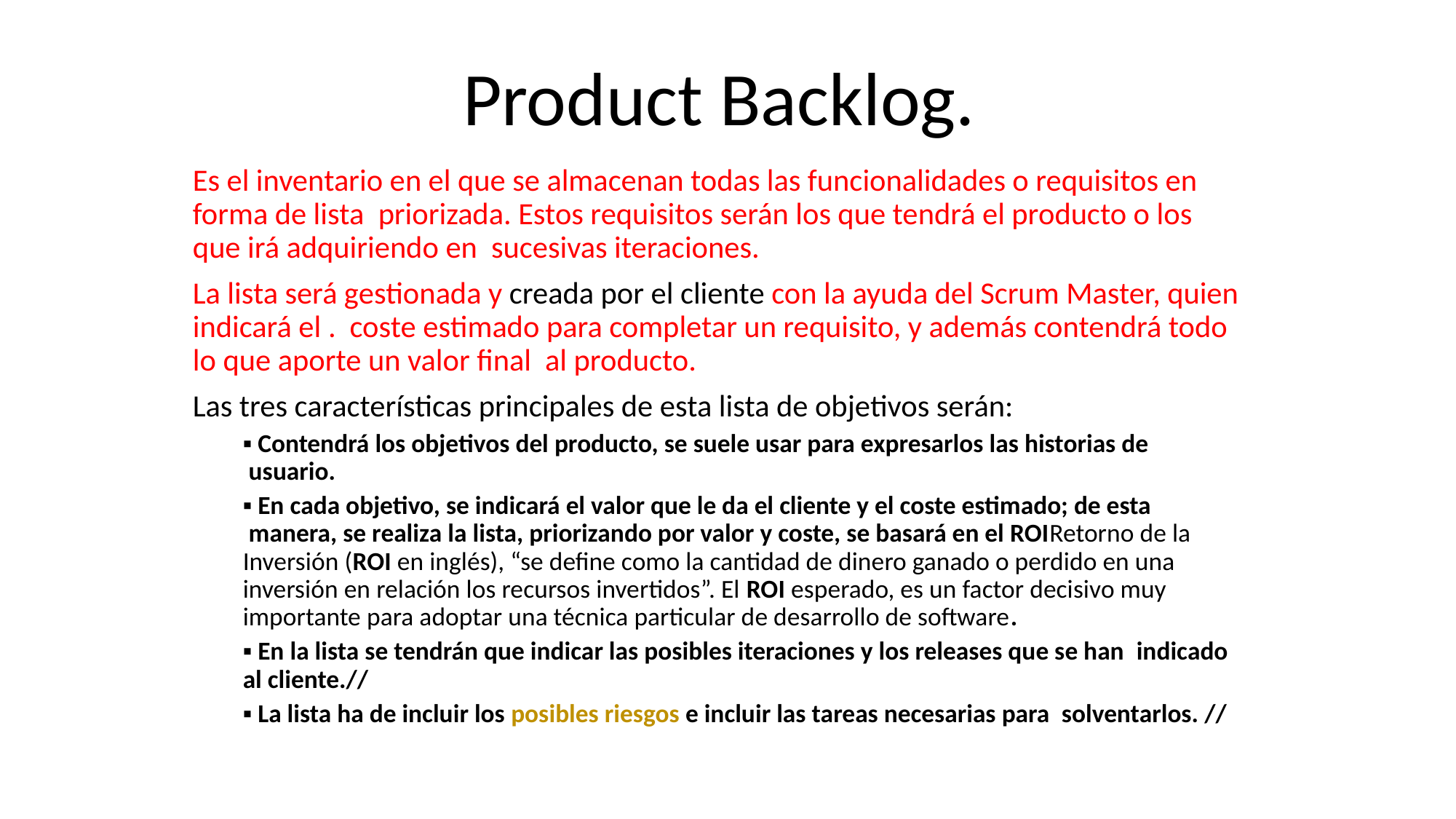

# Product Backlog.
Es el inventario en el que se almacenan todas las funcionalidades o requisitos en forma de lista  priorizada. Estos requisitos serán los que tendrá el producto o los que irá adquiriendo en  sucesivas iteraciones.
La lista será gestionada y creada por el cliente con la ayuda del Scrum Master, quien indicará el .  coste estimado para completar un requisito, y además contendrá todo lo que aporte un valor final  al producto.
Las tres características principales de esta lista de objetivos serán:
▪ Contendrá los objetivos del producto, se suele usar para expresarlos las historias de  usuario.
▪ En cada objetivo, se indicará el valor que le da el cliente y el coste estimado; de esta  manera, se realiza la lista, priorizando por valor y coste, se basará en el ROIRetorno de la Inversión (ROI en inglés), “se define como la cantidad de dinero ganado o perdido en una inversión en relación los recursos invertidos”. El ROI esperado, es un factor decisivo muy importante para adoptar una técnica particular de desarrollo de software.
▪ En la lista se tendrán que indicar las posibles iteraciones y los releases que se han  indicado al cliente.//
▪ La lista ha de incluir los posibles riesgos e incluir las tareas necesarias para  solventarlos. //